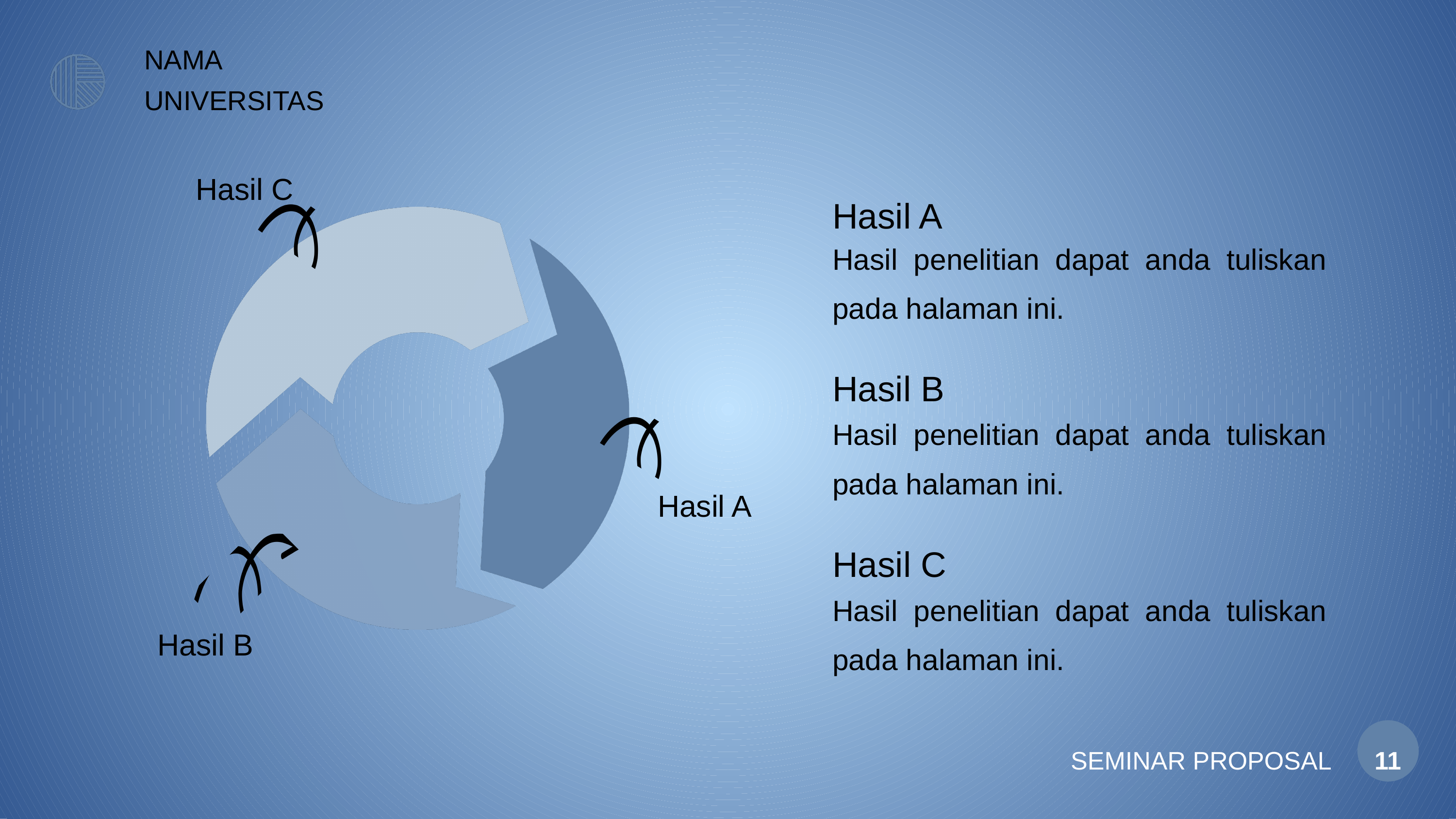

NAMA UNIVERSITAS

Hasil C
Hasil A

Hasil penelitian dapat anda tuliskan pada halaman ini.
Hasil B
Hasil penelitian dapat anda tuliskan pada halaman ini.

Hasil A
Hasil C

Hasil penelitian dapat anda tuliskan pada halaman ini.
Hasil B

SEMINAR PROPOSAL
11